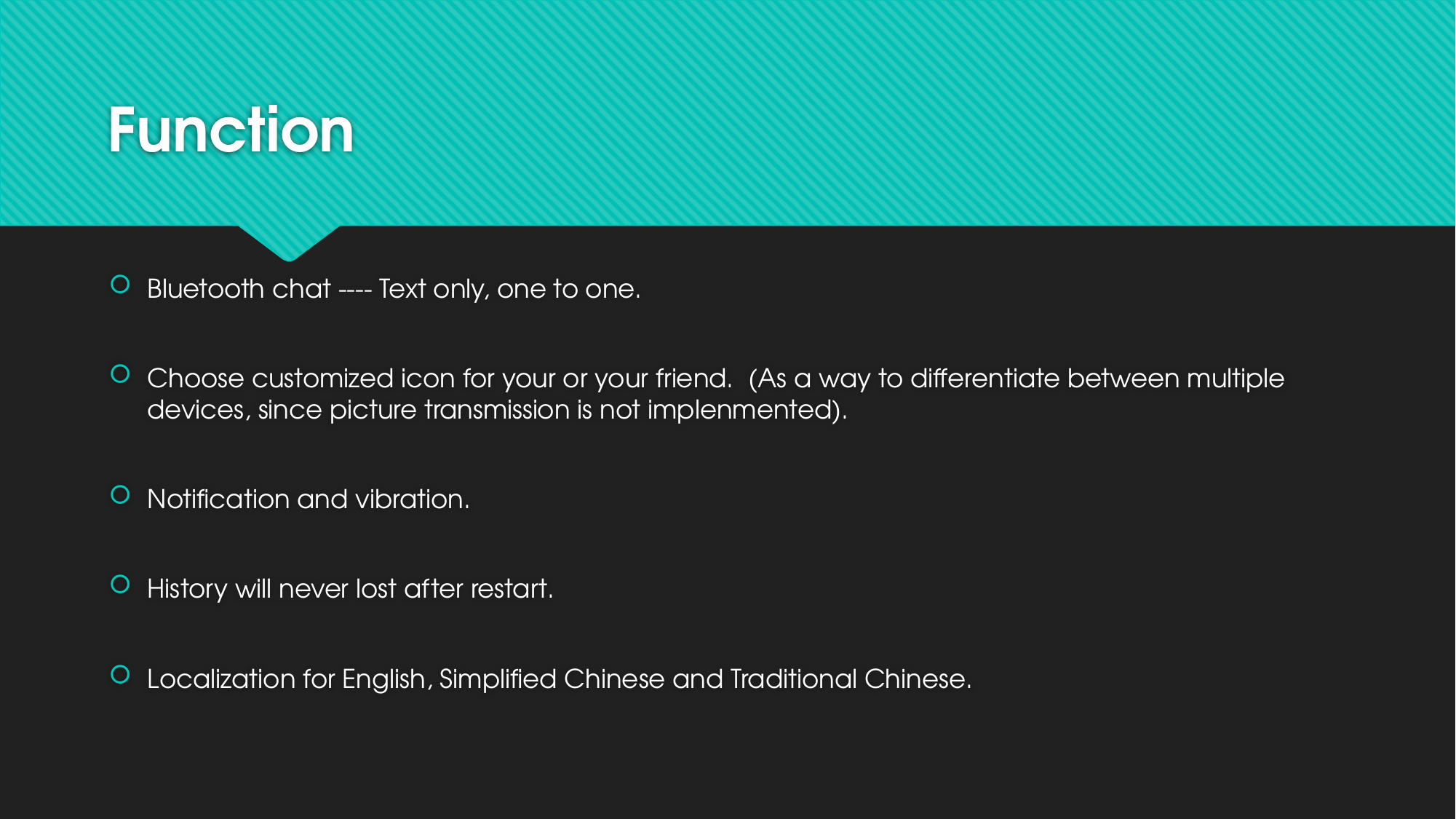

# Function
Bluetooth chat ---- Text only, one to one.

Choose customized icon for your or your friend.  (As a way to differentiate between multiple devices, since picture transmission is not implenmented).

Notification and vibration.

History will never lost after restart.

Localization for English, Simplified Chinese and Traditional Chinese.